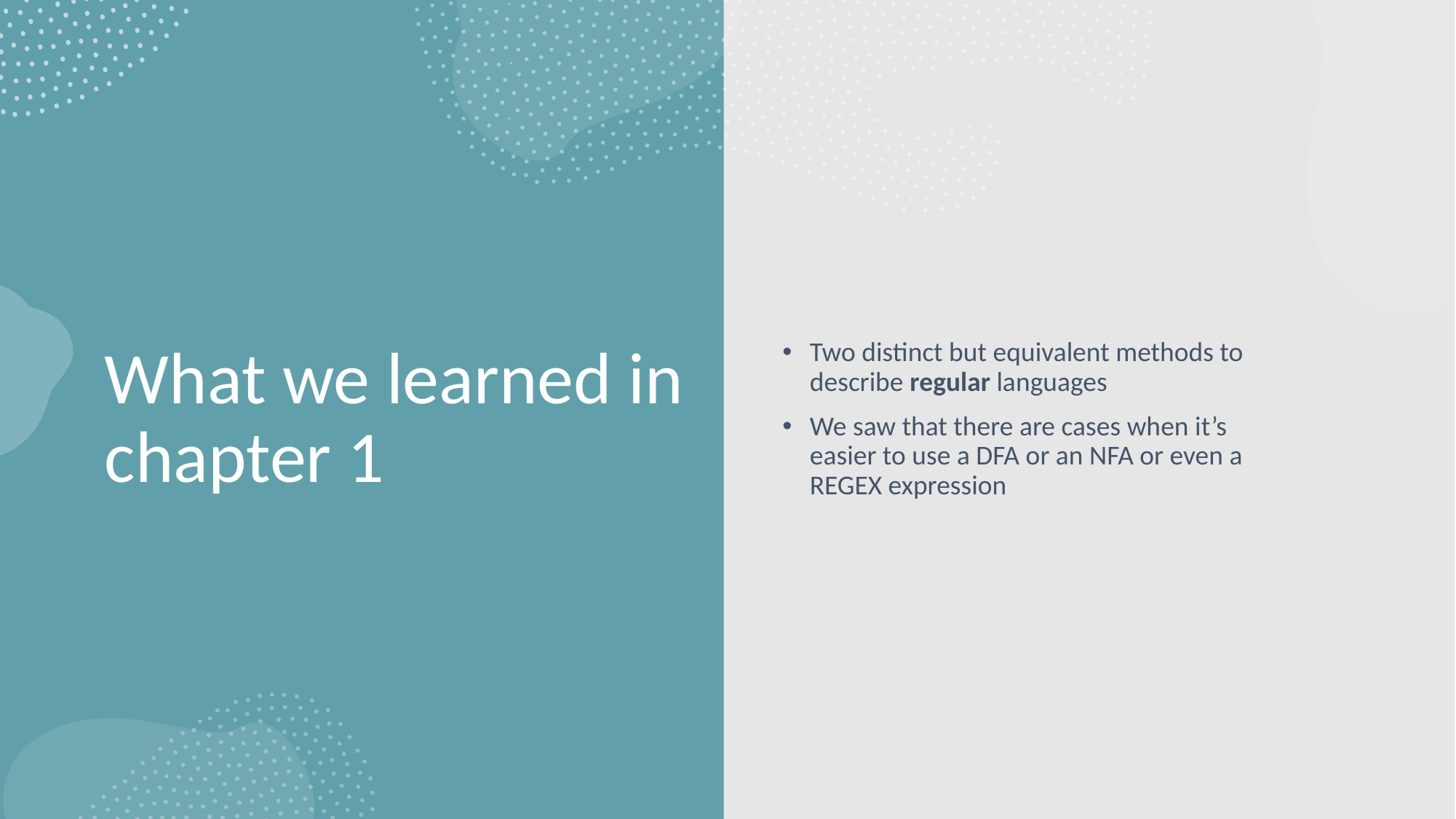

Two distinct but equivalent methods to describe regular languages
We saw that there are cases when it’s easier to use a DFA or an NFA or even a REGEX expression
# What we learned in chapter 1